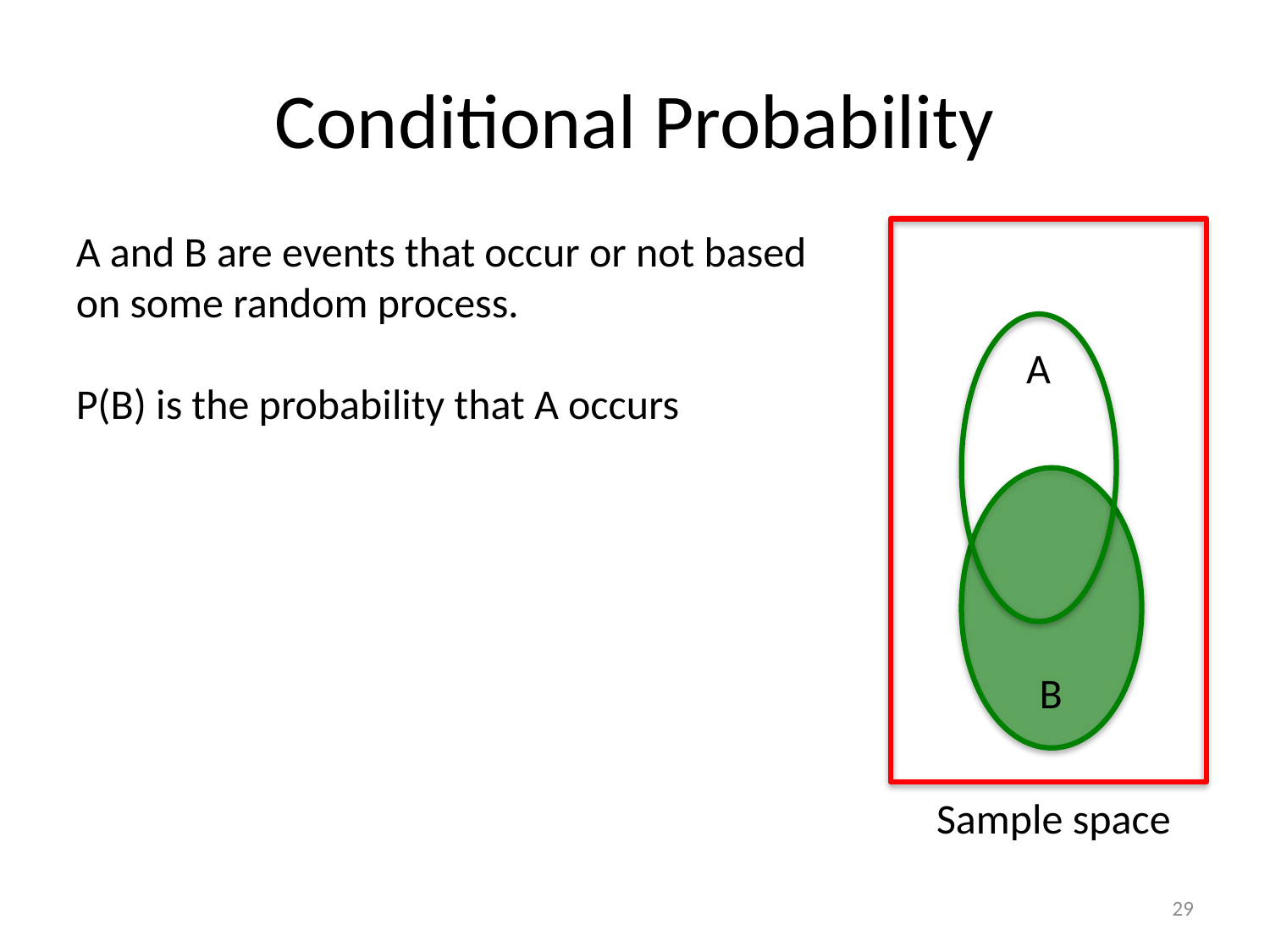

# Conditional Probability
A and B are events that occur or not based on some random process.

P(B) is the probability that A occurs

A

B
Sample space
29